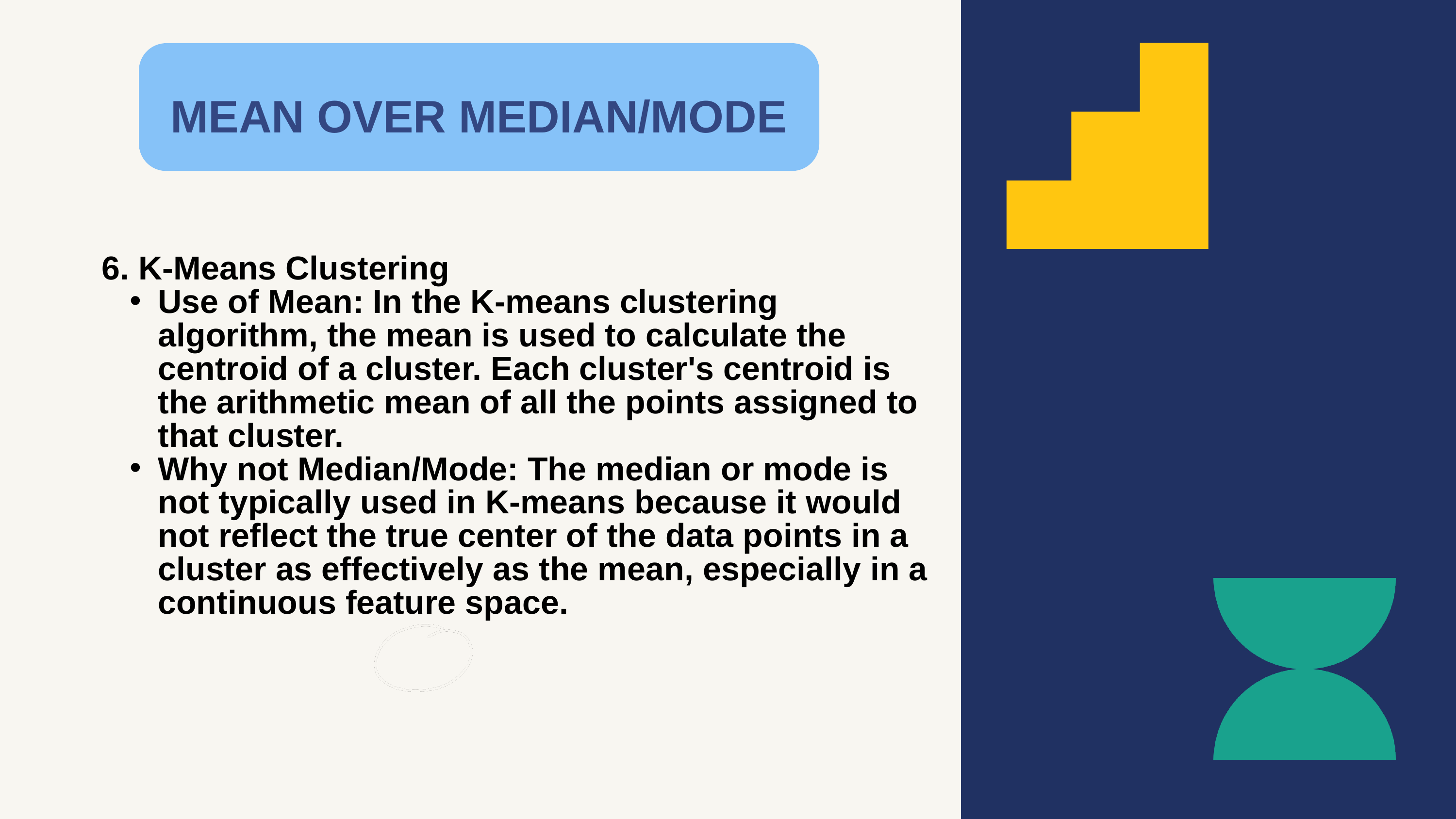

MEAN OVER MEDIAN/MODE

6. K-Means Clustering
Use of Mean: In the K-means clustering algorithm, the mean is used to calculate the centroid of a cluster. Each cluster's centroid is the arithmetic mean of all the points assigned to that cluster.
Why not Median/Mode: The median or mode is not typically used in K-means because it would not reflect the true center of the data points in a cluster as effectively as the mean, especially in a continuous feature space.